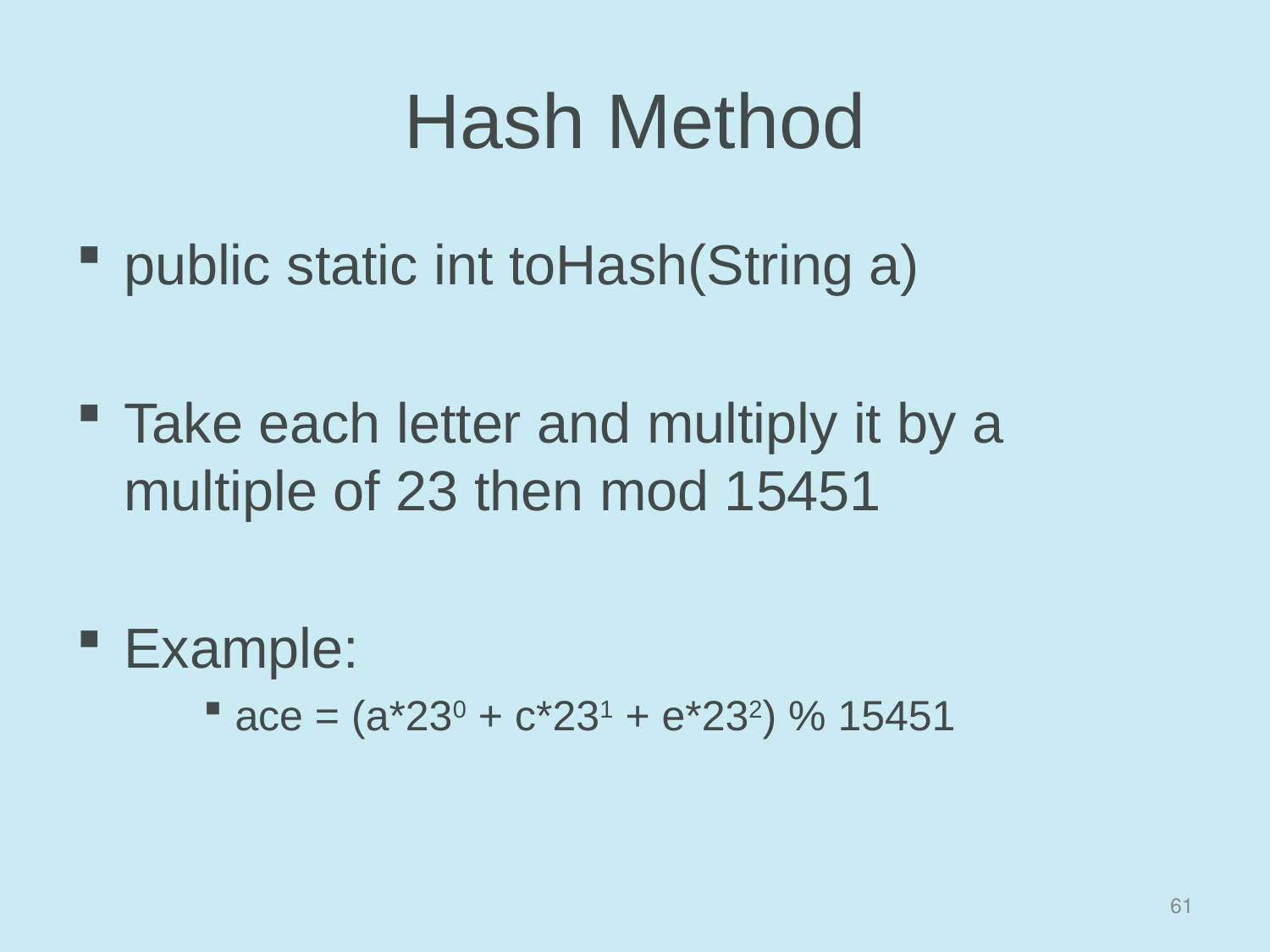

# Hash Method
public static int toHash(String a)

Take each letter and multiply it by a multiple of 23 then mod 15451

Example:
ace = (a*230 + c*231 + e*232) % 15451

61